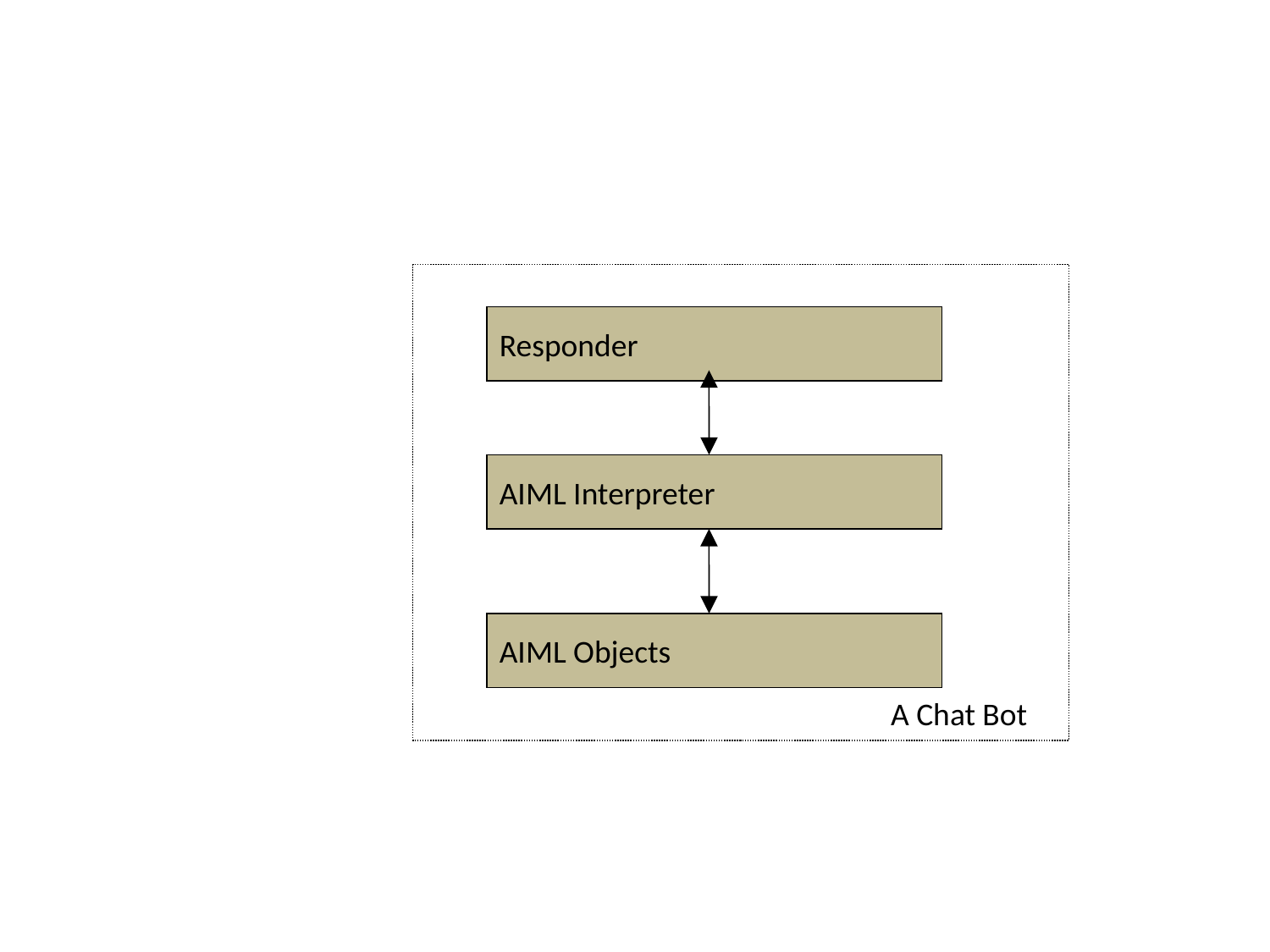

#

Responder

AIML Interpreter

AIML Objects
A Chat Bot